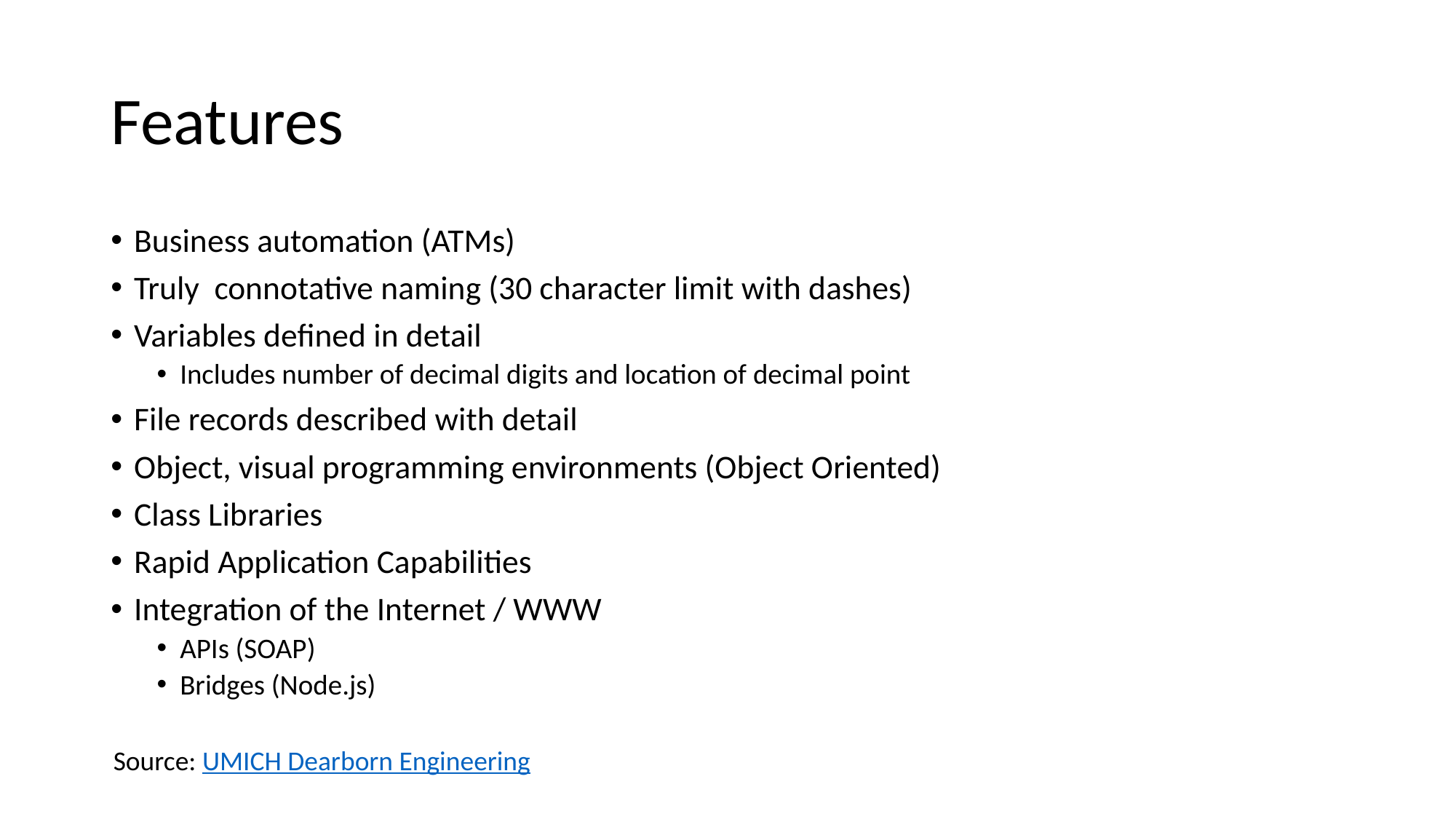

# Features
Business automation (ATMs)
Truly  connotative naming (30 character limit with dashes)
Variables defined in detail
Includes number of decimal digits and location of decimal point
File records described with detail
Object, visual programming environments (Object Oriented)
Class Libraries
Rapid Application Capabilities
Integration of the Internet / WWW
APIs (SOAP)
Bridges (Node.js)
Source: UMICH Dearborn Engineering